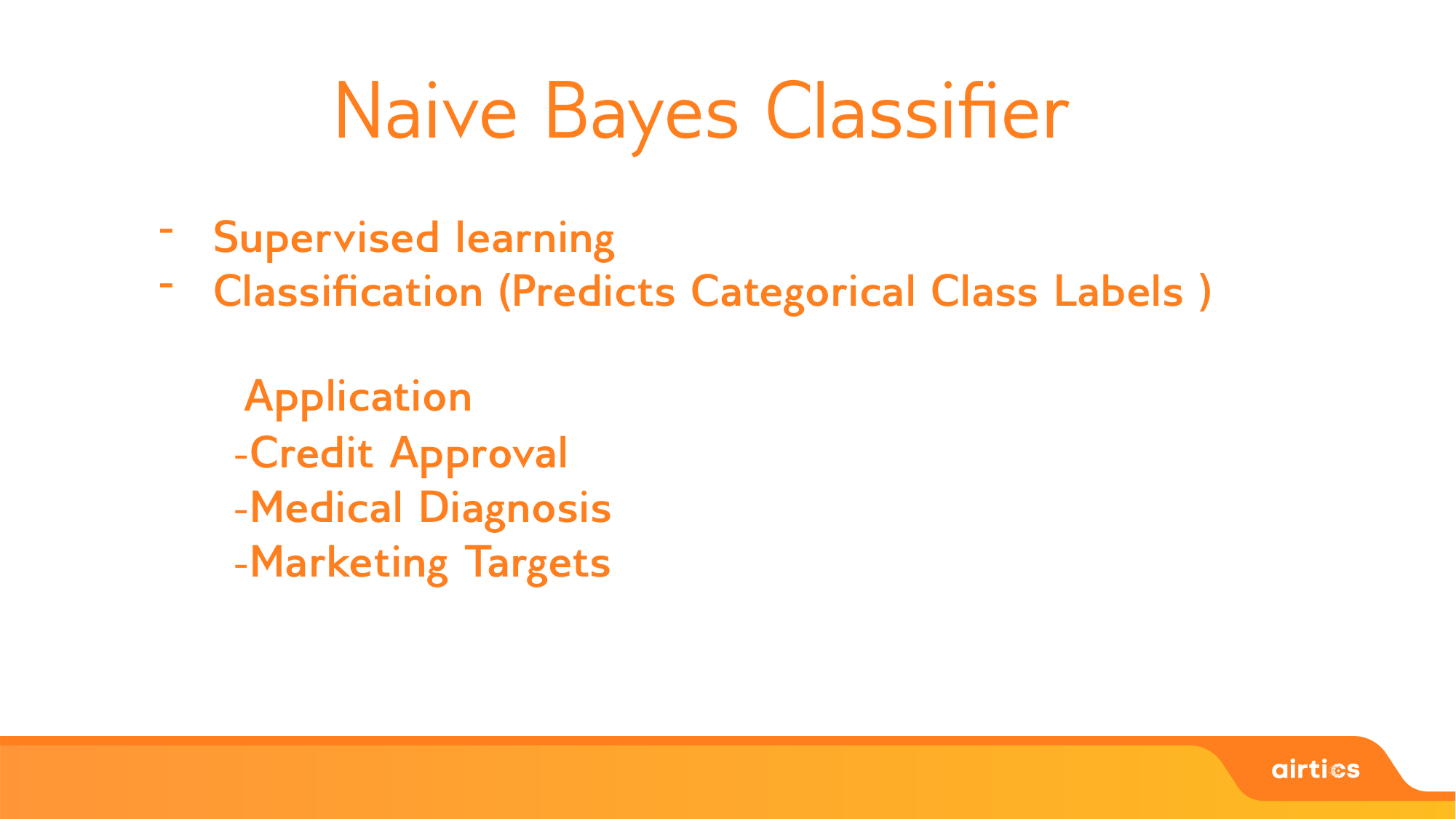

# Naive Bayes Classifier
Supervised learning
Classification (Predicts Categorical Class Labels )

Application

-Credit Approval
-Medical Diagnosis
-Marketing Targets